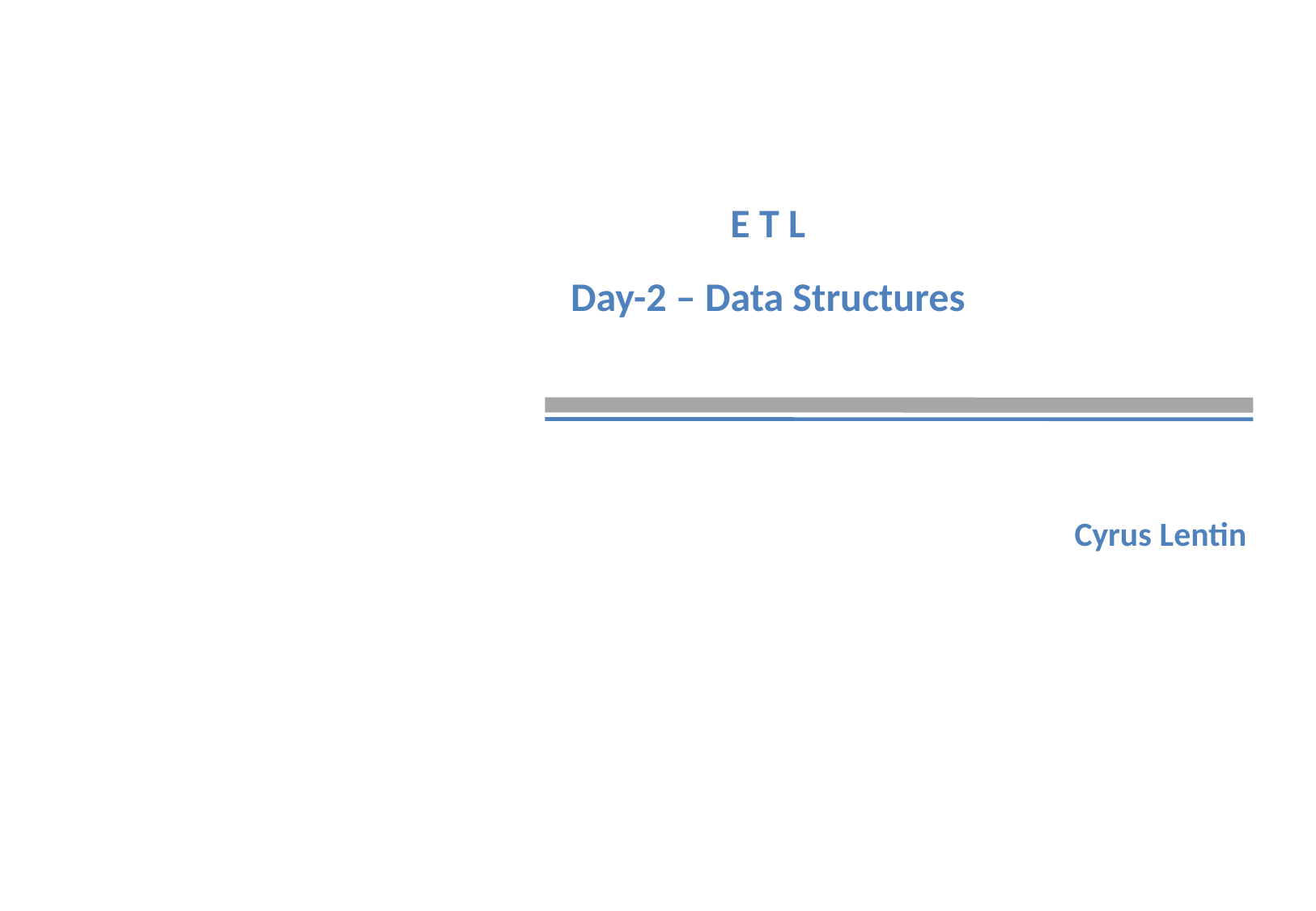

# E T L Day-2 – Data Structures
Cyrus Lentin